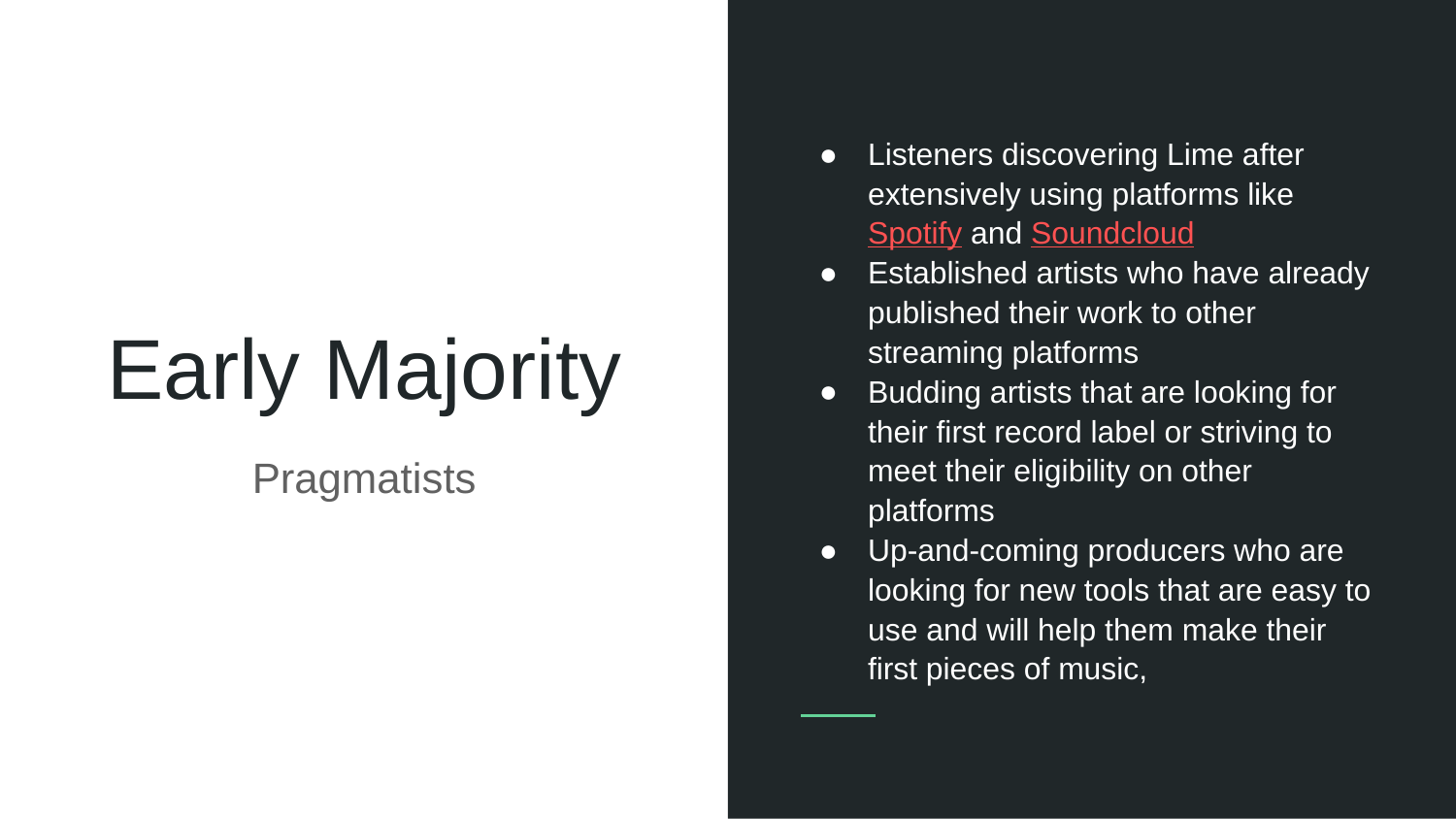

Listeners discovering Lime after extensively using platforms like Spotify and Soundcloud
Established artists who have already published their work to other streaming platforms
Budding artists that are looking for their first record label or striving to meet their eligibility on other platforms
Up-and-coming producers who are looking for new tools that are easy to use and will help them make their first pieces of music,
# Early Majority
Pragmatists